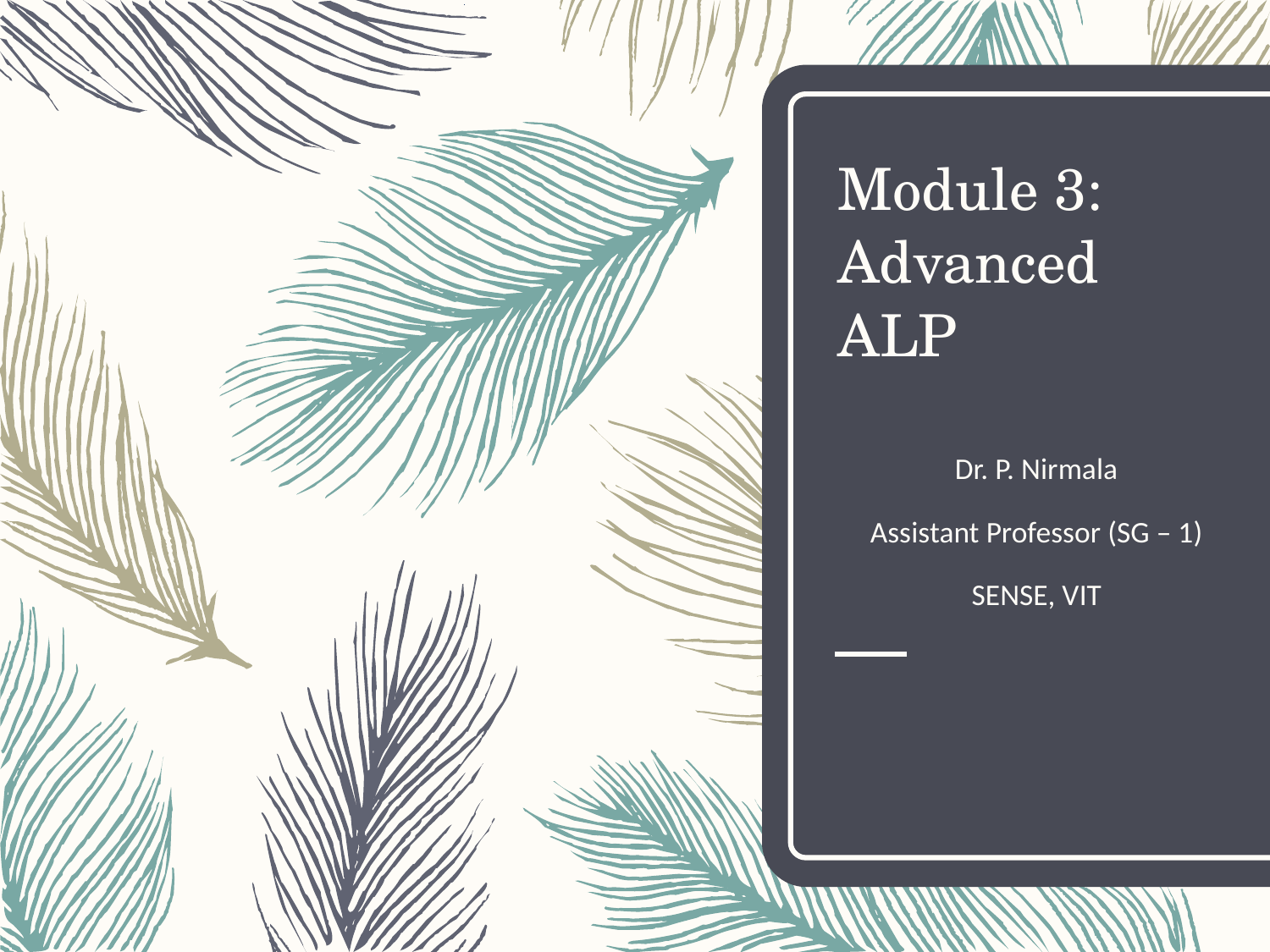

# Module 3: Advanced ALP
Dr. P. Nirmala
Assistant Professor (SG – 1)
SENSE, VIT